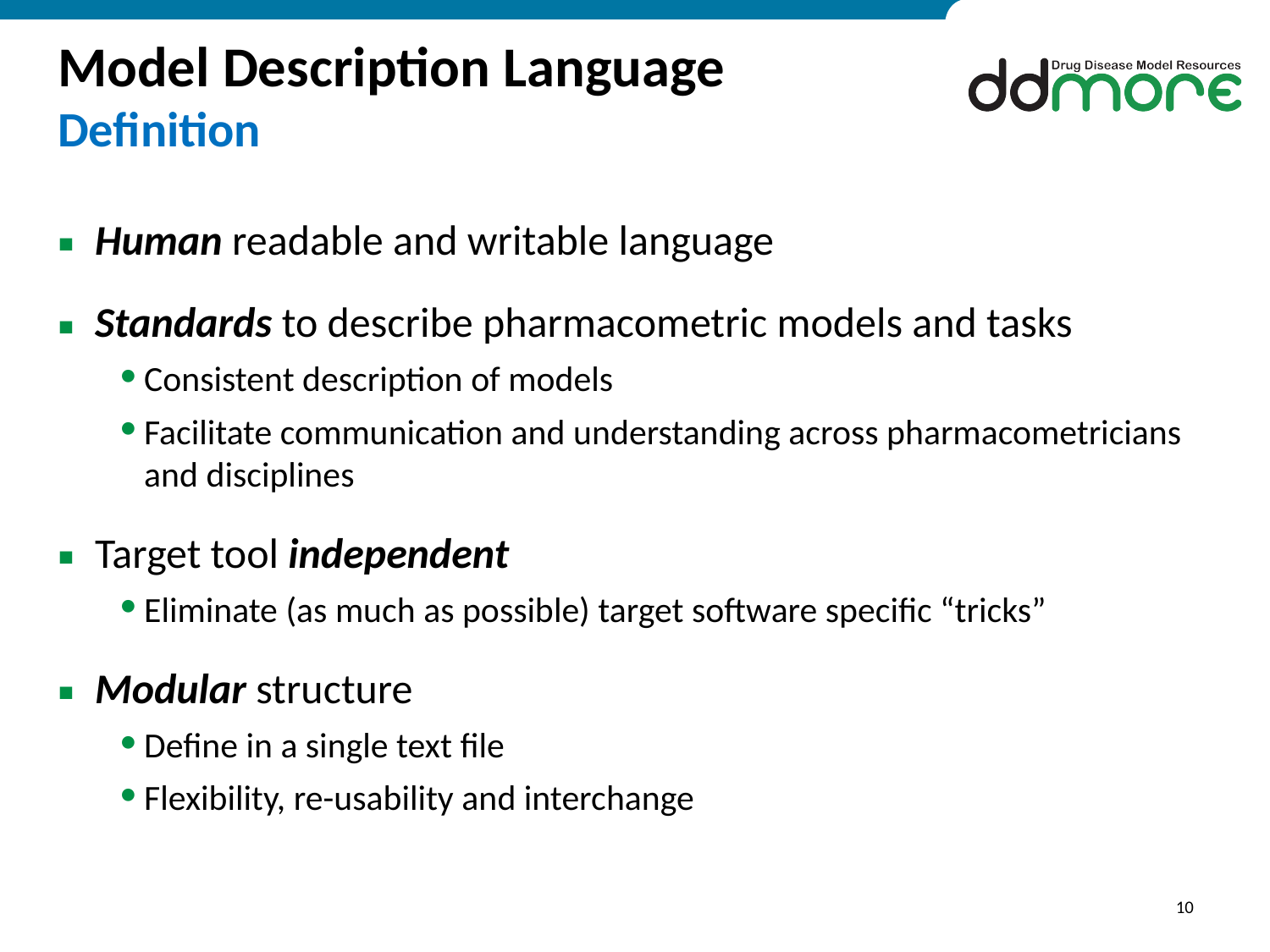

# Model Description Language Definition
Human readable and writable language
Standards to describe pharmacometric models and tasks
Consistent description of models
Facilitate communication and understanding across pharmacometricians and disciplines
Target tool independent
Eliminate (as much as possible) target software specific “tricks”
Modular structure
Define in a single text file
Flexibility, re-usability and interchange

10